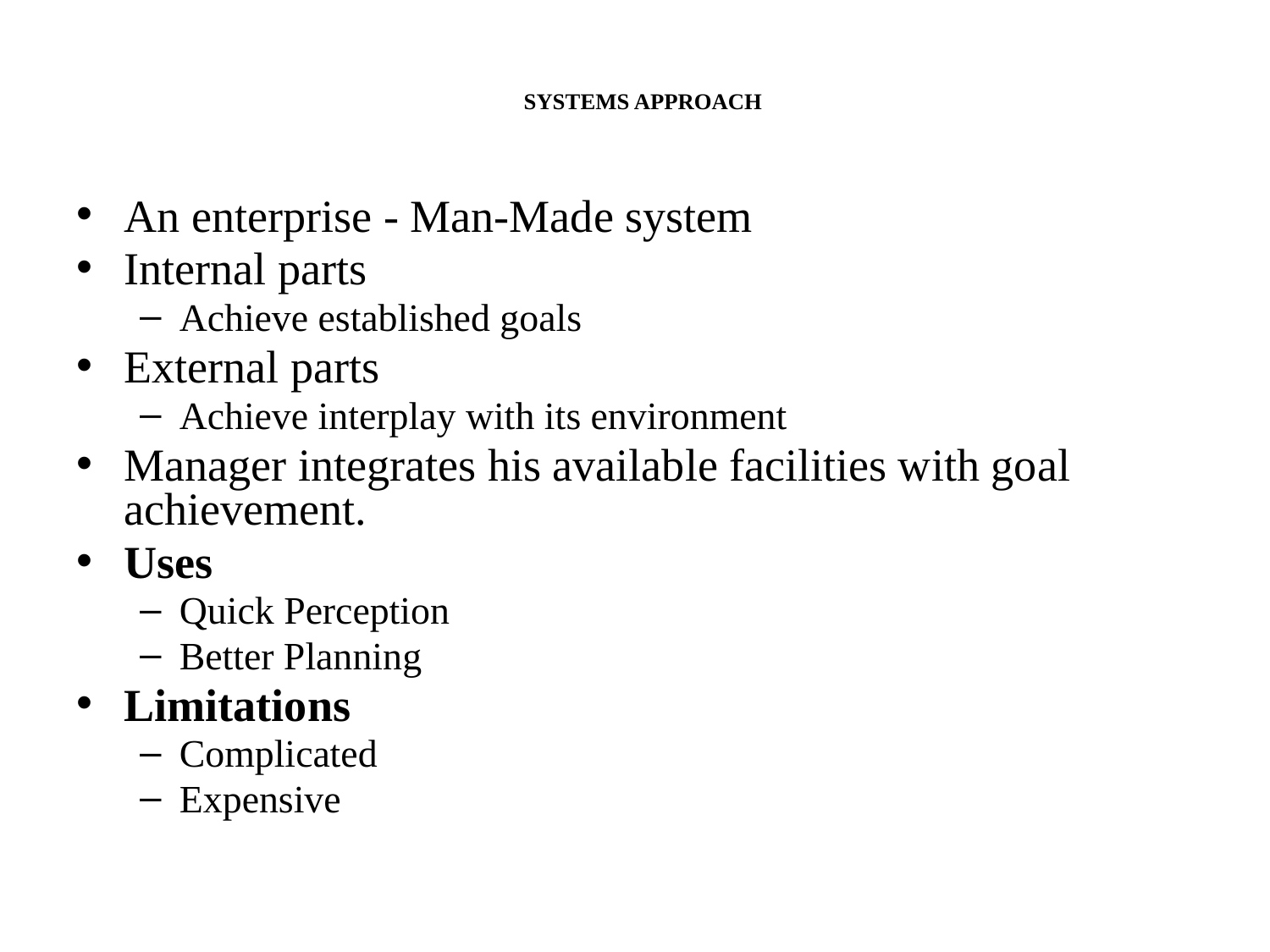

# SYSTEMS APPROACH
An enterprise - Man-Made system
Internal parts
Achieve established goals
External parts
Achieve interplay with its environment
Manager integrates his available facilities with goal achievement.
Uses
Quick Perception
Better Planning
Limitations
Complicated
Expensive